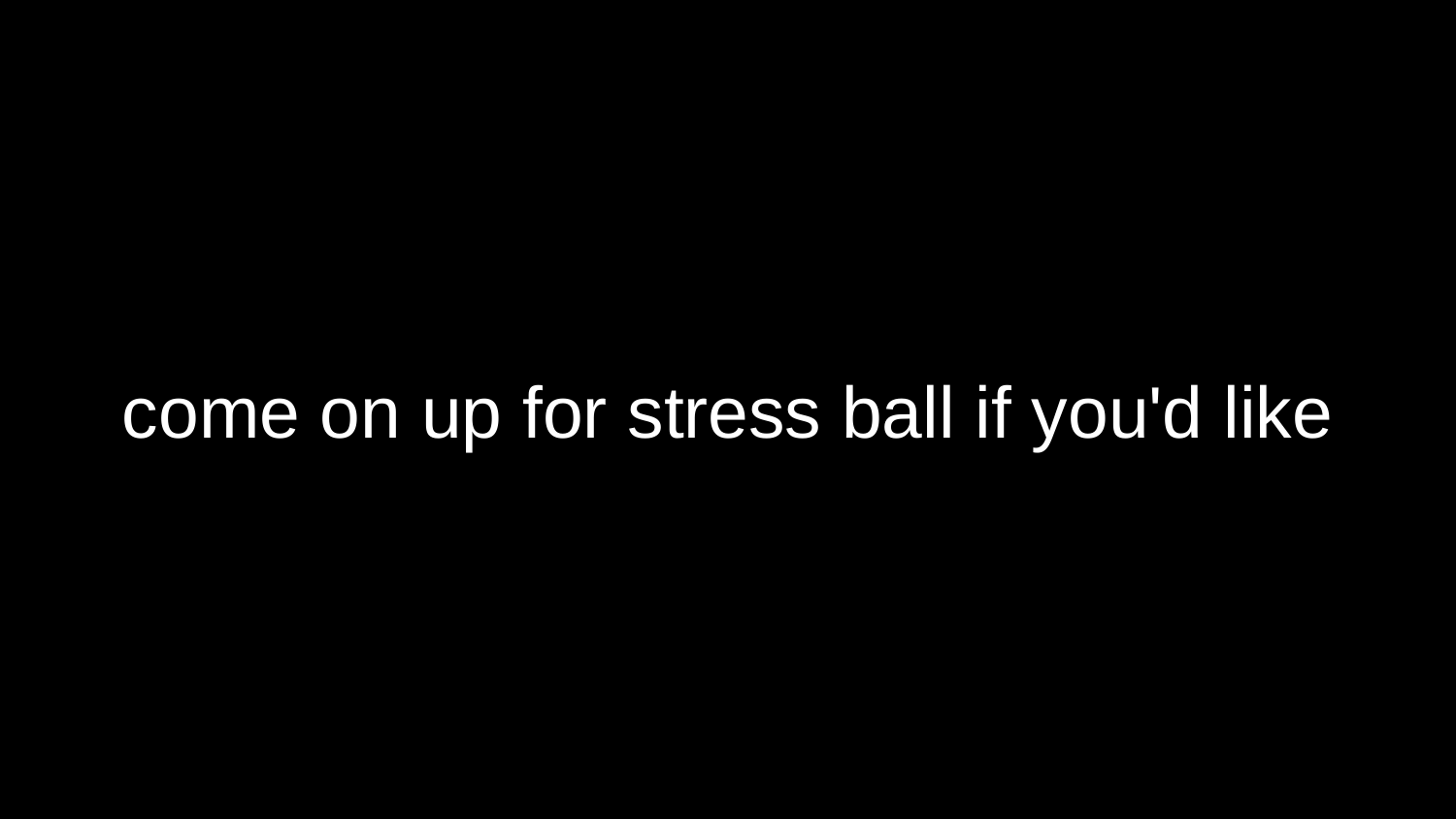

# come on up for stress ball if you'd like